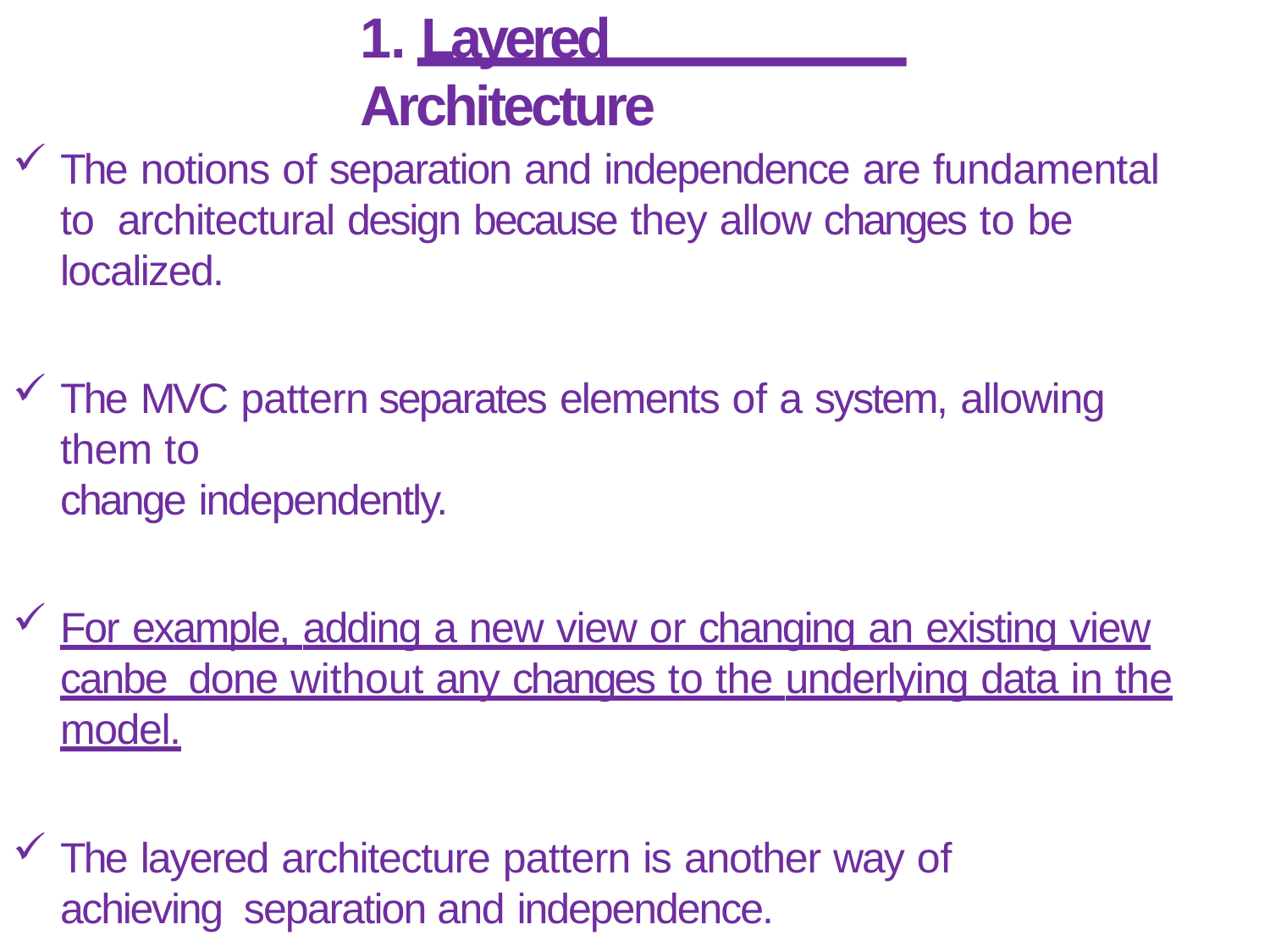

# 1. Layered Architecture

The notions of separation and independence are fundamental to  architectural design because they allow changes to be localized.

The MVC pattern separates elements of a system, allowing them to
change independently.

For example, adding a new view or changing an existing view canbe  done without any changes to the underlying data in the model.

The layered architecture pattern is another way of achieving  separation and independence.

This pattern is shown as below :-